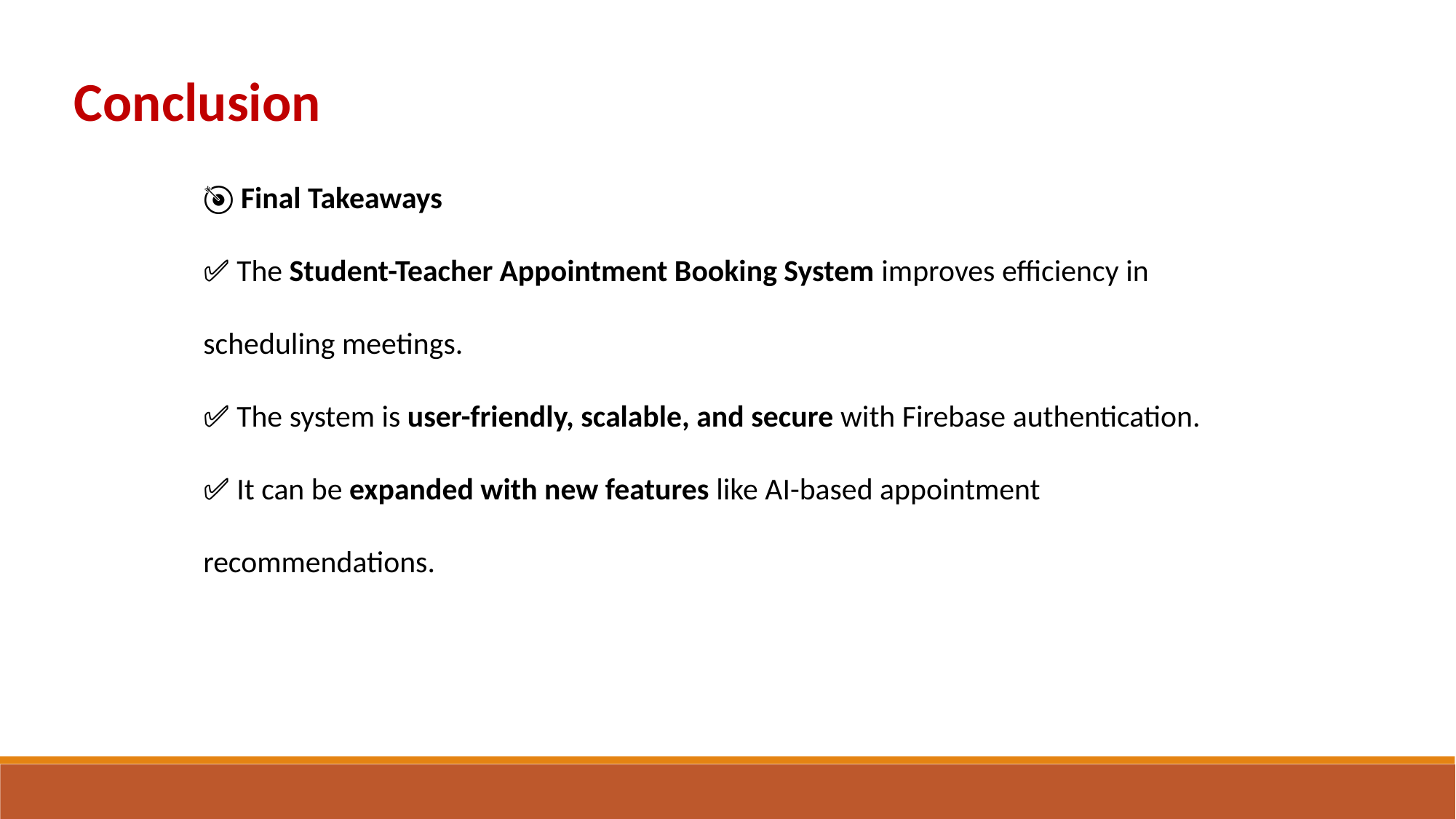

Conclusion

🎯 Final Takeaways
✅ The Student-Teacher Appointment Booking System improves efficiency in scheduling meetings.
✅ The system is user-friendly, scalable, and secure with Firebase authentication.
✅ It can be expanded with new features like AI-based appointment recommendations.